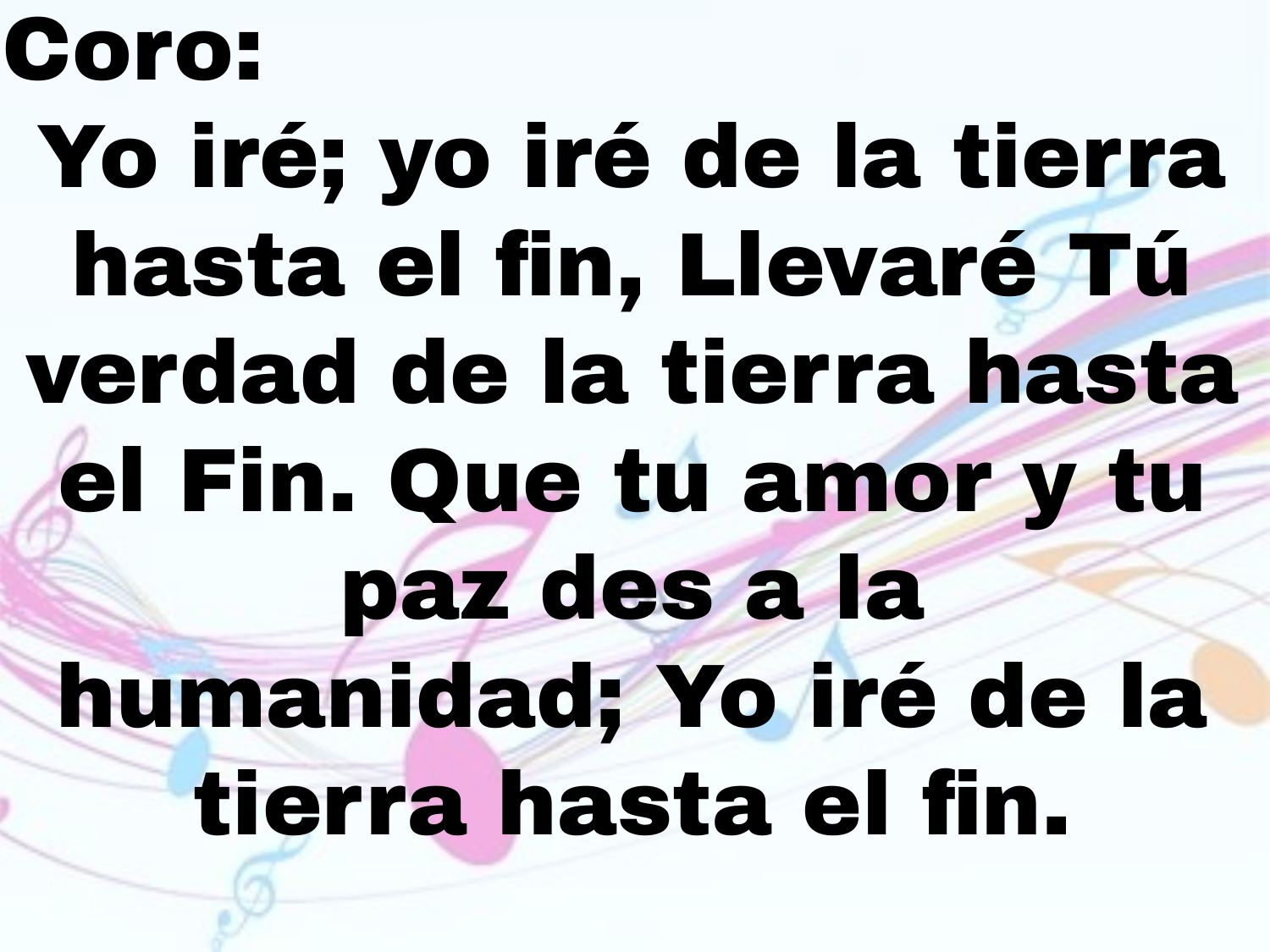

Coro:
Yo iré; yo iré de la tierra hasta el fin, Llevaré Tú verdad de la tierra hasta el Fin. Que tu amor y tu paz des a la
humanidad; Yo iré de la tierra hasta el fin.